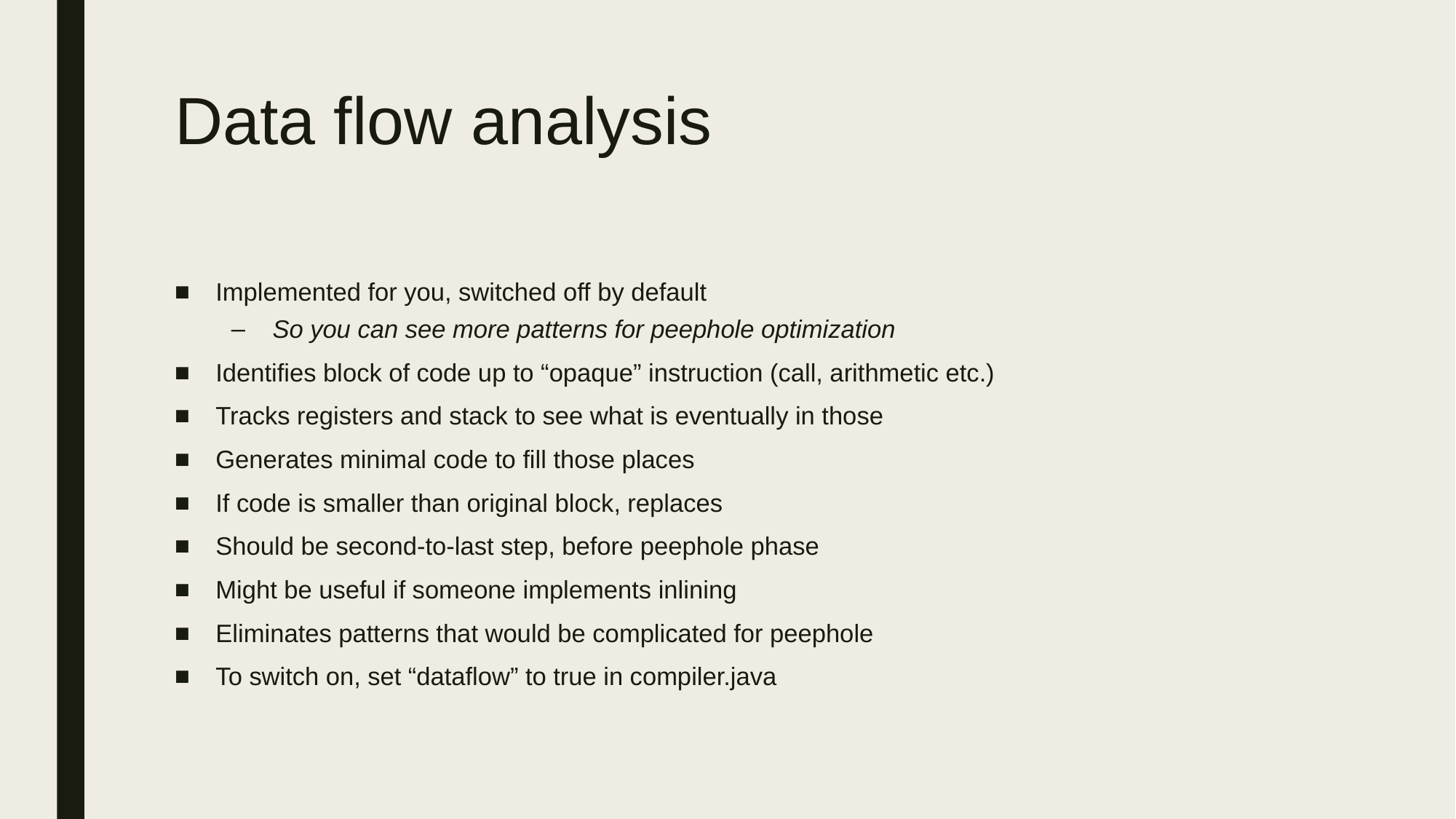

# Data flow analysis
Implemented for you, switched off by default
So you can see more patterns for peephole optimization
Identifies block of code up to “opaque” instruction (call, arithmetic etc.)
Tracks registers and stack to see what is eventually in those
Generates minimal code to fill those places
If code is smaller than original block, replaces
Should be second-to-last step, before peephole phase
Might be useful if someone implements inlining
Eliminates patterns that would be complicated for peephole
To switch on, set “dataflow” to true in compiler.java